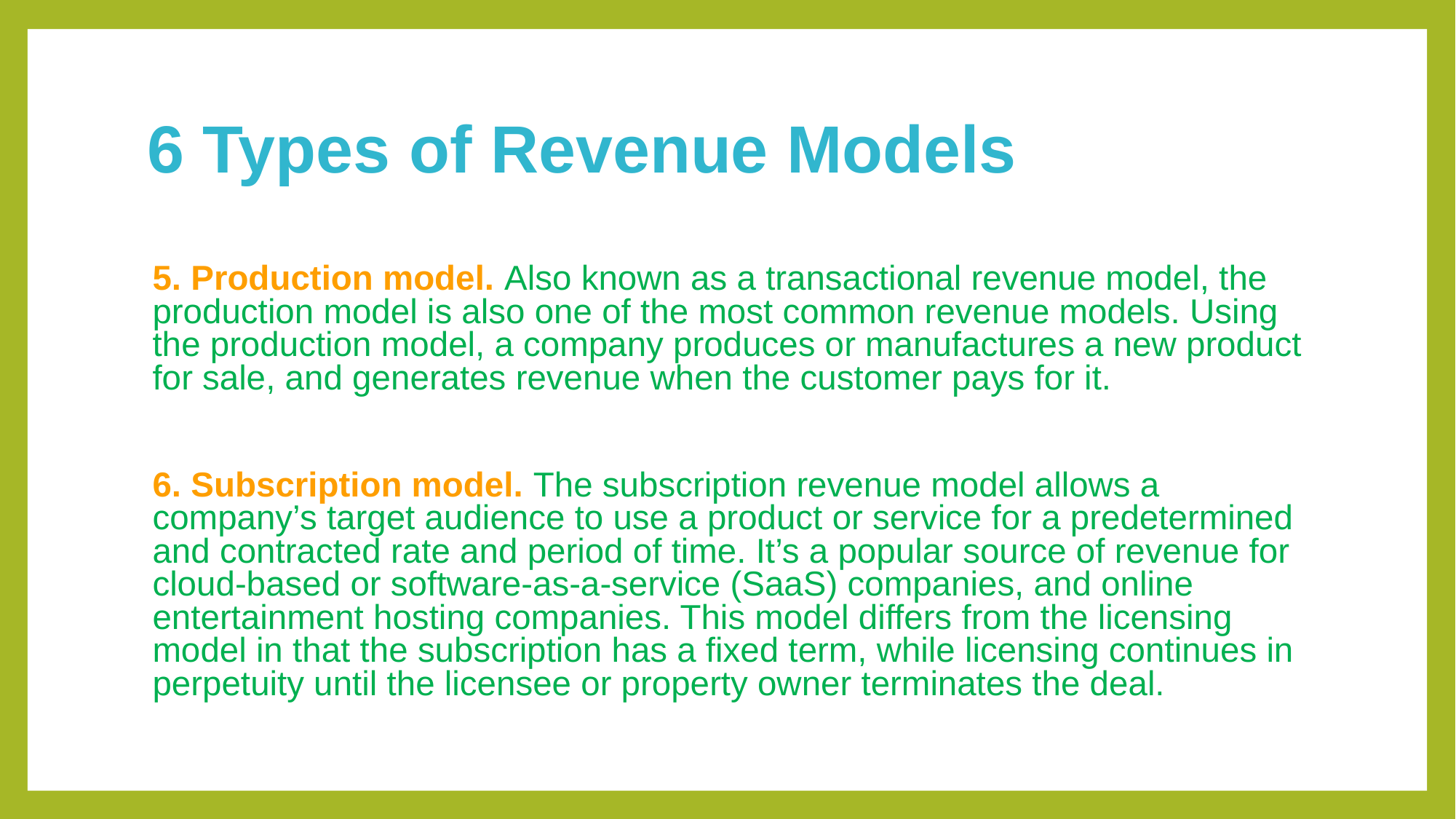

# 6 Types of Revenue Models
5. Production model. Also known as a transactional revenue model, the production model is also one of the most common revenue models. Using the production model, a company produces or manufactures a new product for sale, and generates revenue when the customer pays for it.

6. Subscription model. The subscription revenue model allows a company’s target audience to use a product or service for a predetermined and contracted rate and period of time. It’s a popular source of revenue for cloud-based or software-as-a-service (SaaS) companies, and online entertainment hosting companies. This model differs from the licensing model in that the subscription has a fixed term, while licensing continues in perpetuity until the licensee or property owner terminates the deal.